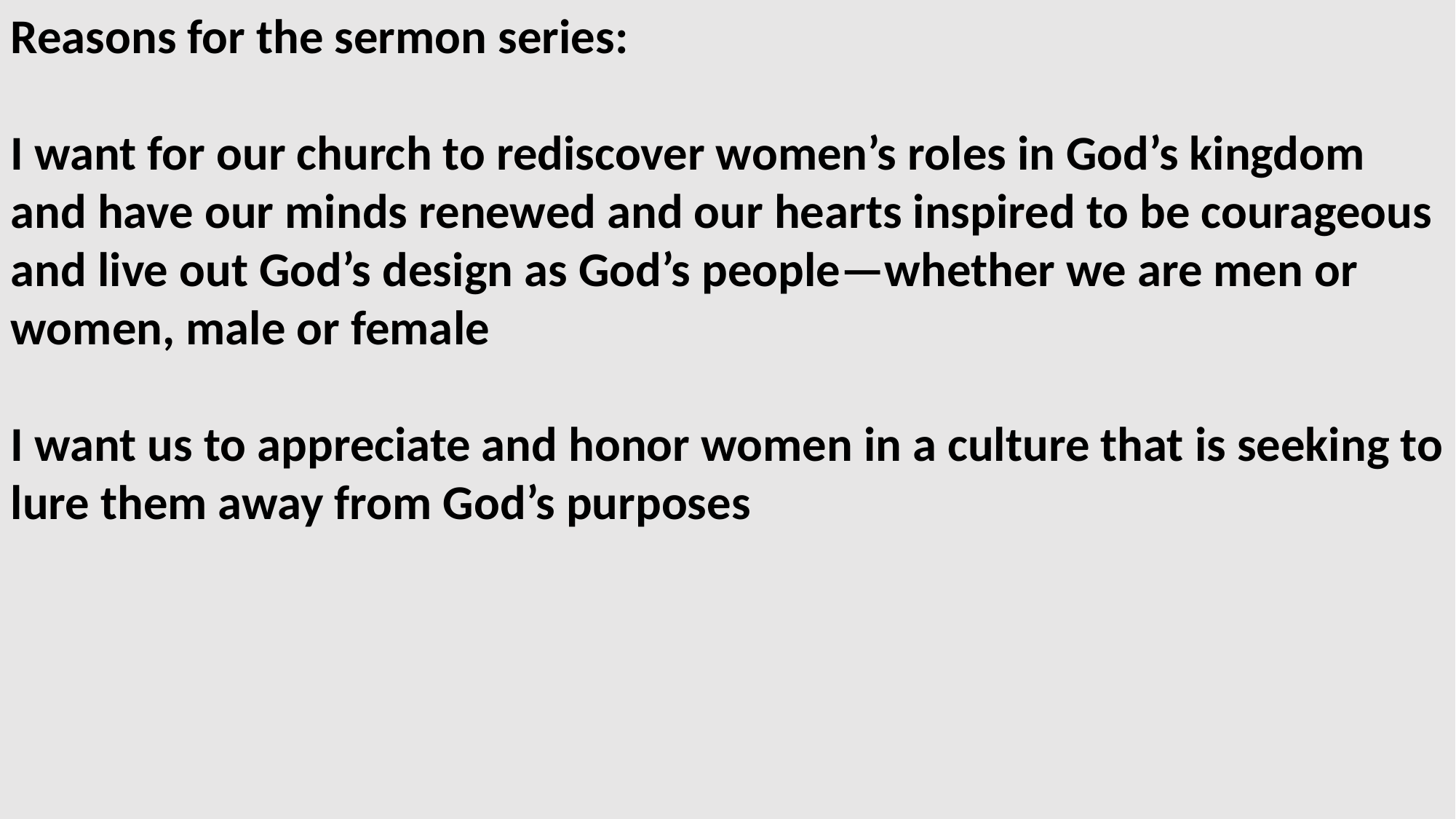

Reasons for the sermon series:

I want for our church to rediscover women’s roles in God’s kingdom and have our minds renewed and our hearts inspired to be courageous and live out God’s design as God’s people—whether we are men or women, male or female

I want us to appreciate and honor women in a culture that is seeking to lure them away from God’s purposes